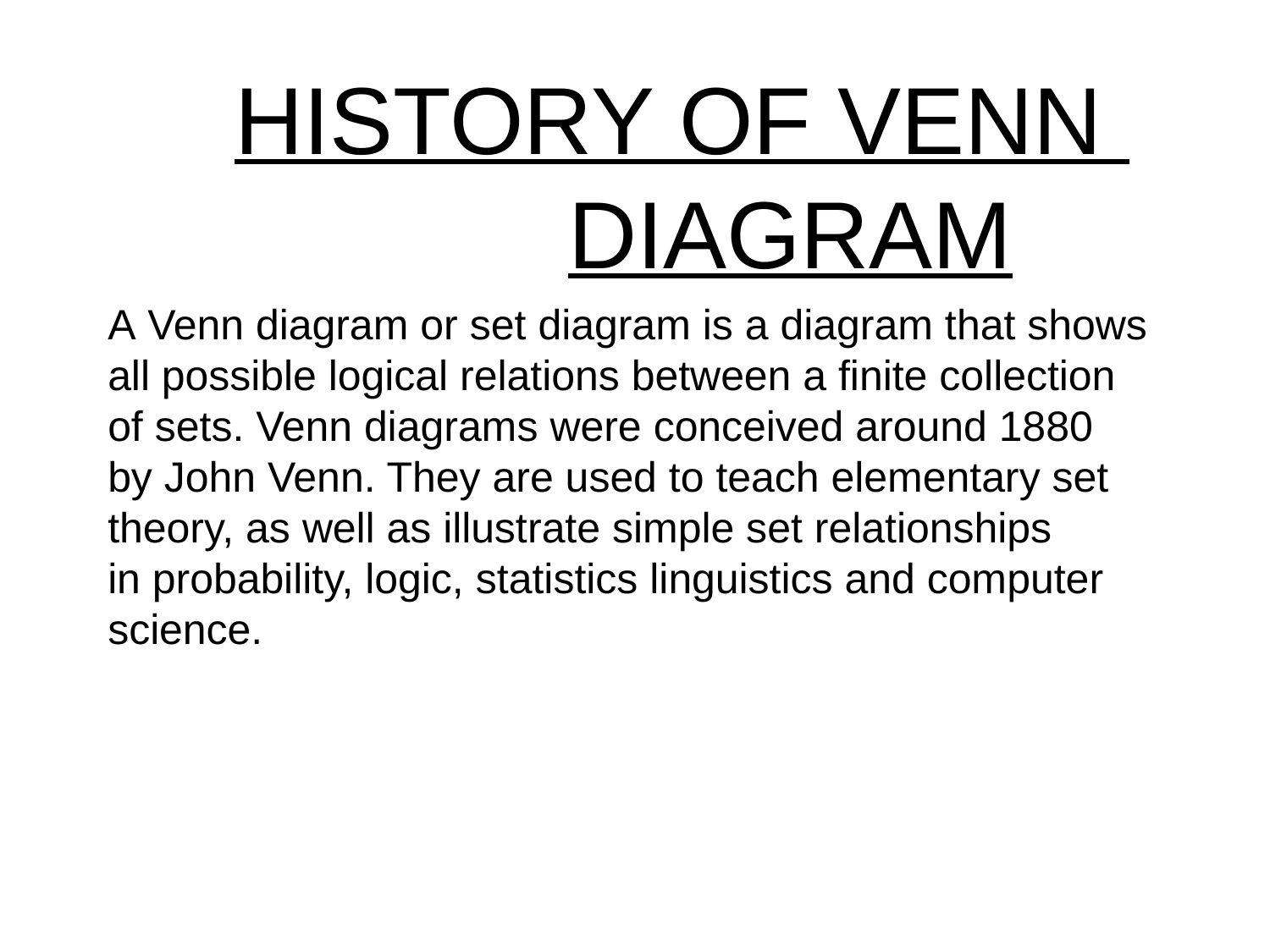

HISTORY OF VENN 			   DIAGRAM
A Venn diagram or set diagram is a diagram that shows all possible logical relations between a finite collection of sets. Venn diagrams were conceived around 1880 by John Venn. They are used to teach elementary set theory, as well as illustrate simple set relationships in probability, logic, statistics linguistics and computer science.